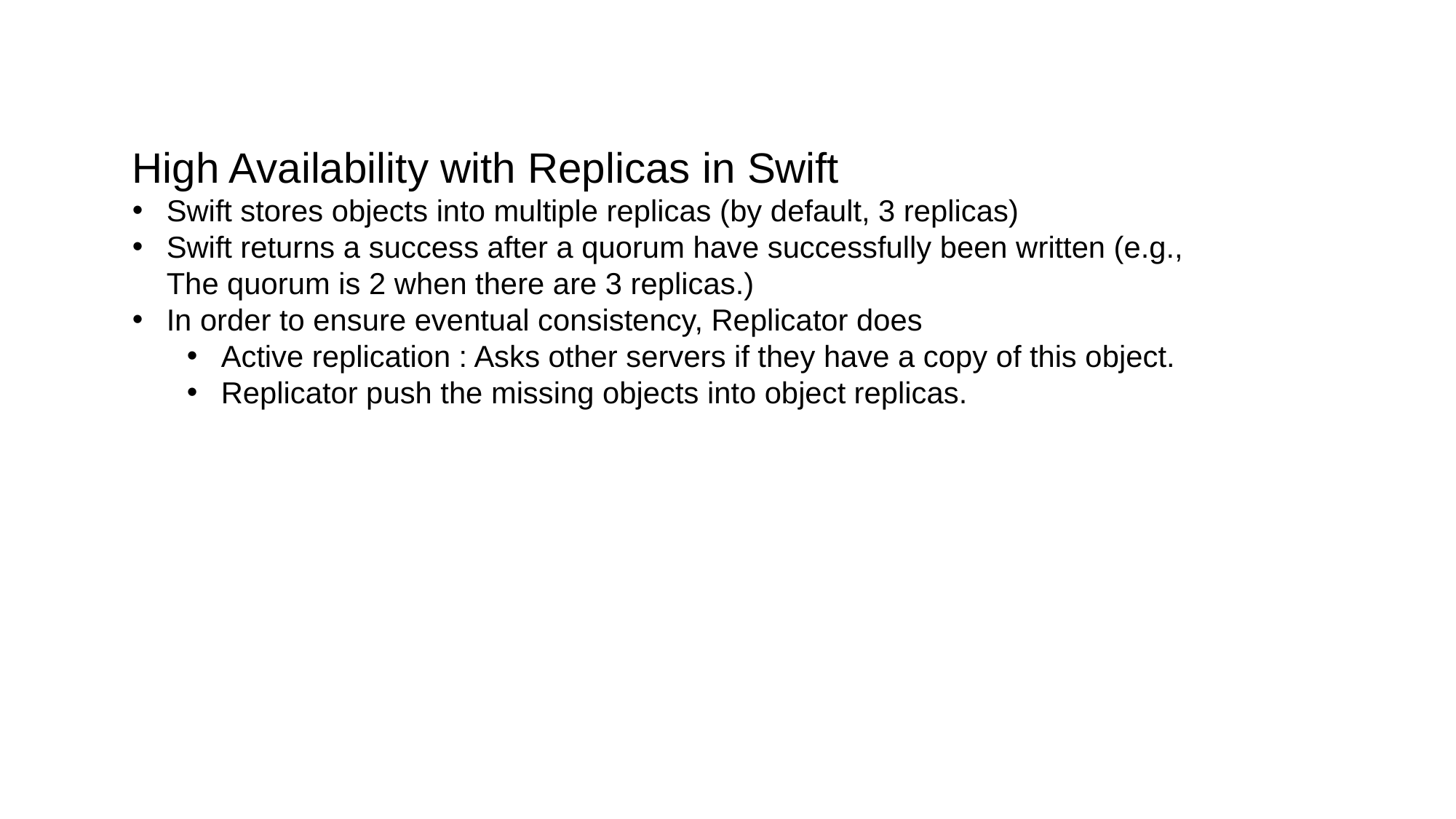

High Availability with Replicas in Swift
Swift stores objects into multiple replicas (by default, 3 replicas)
Swift returns a success after a quorum have successfully been written (e.g., The quorum is 2 when there are 3 replicas.)
In order to ensure eventual consistency, Replicator does
Active replication : Asks other servers if they have a copy of this object.
Replicator push the missing objects into object replicas.